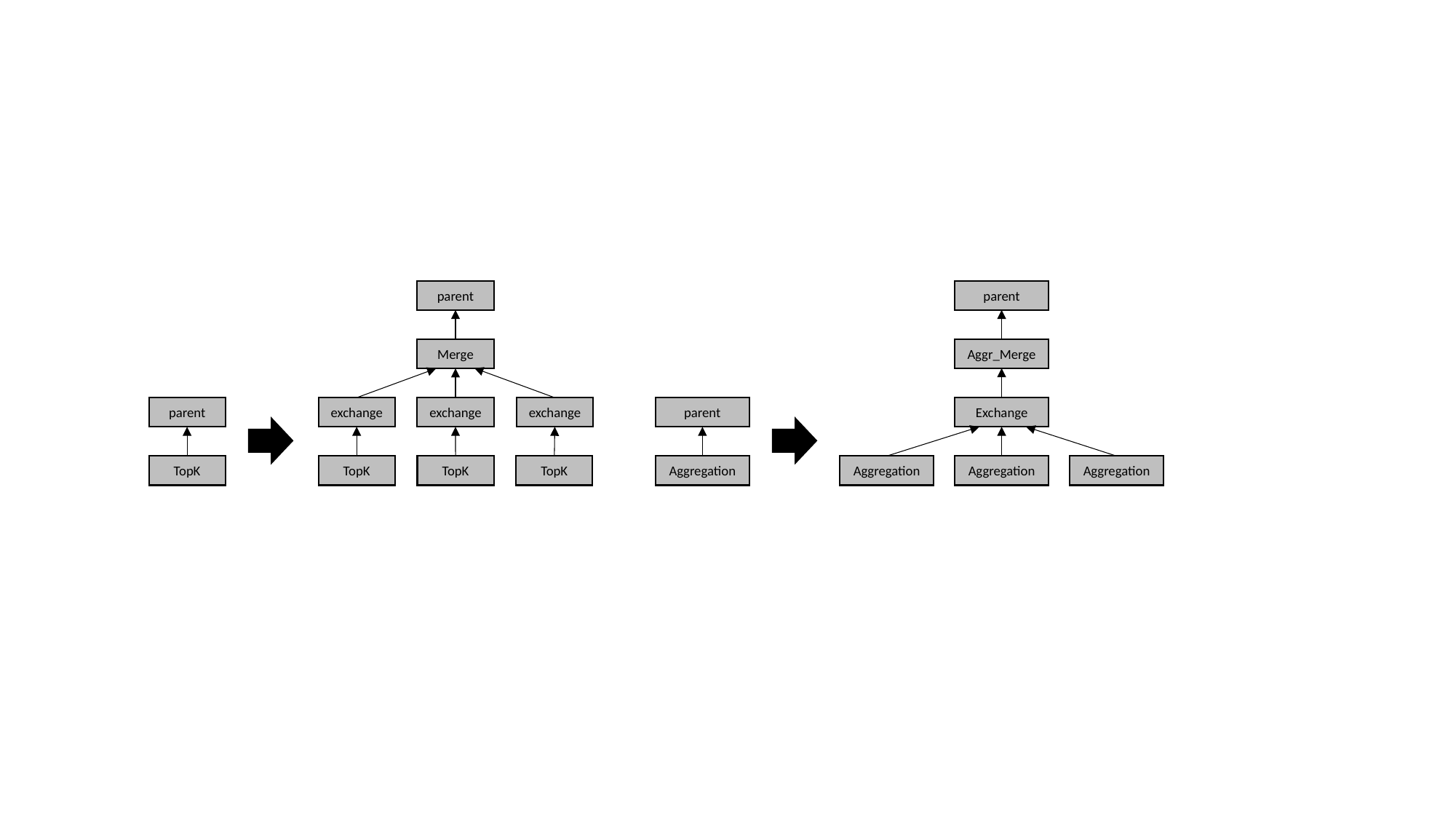

#
parent
parent
Aggr_Merge
Merge
parent
exchange
exchange
exchange
parent
Exchange

TopK
TopK
TopK
TopK
Aggregation
Aggregation
Aggregation
Aggregation